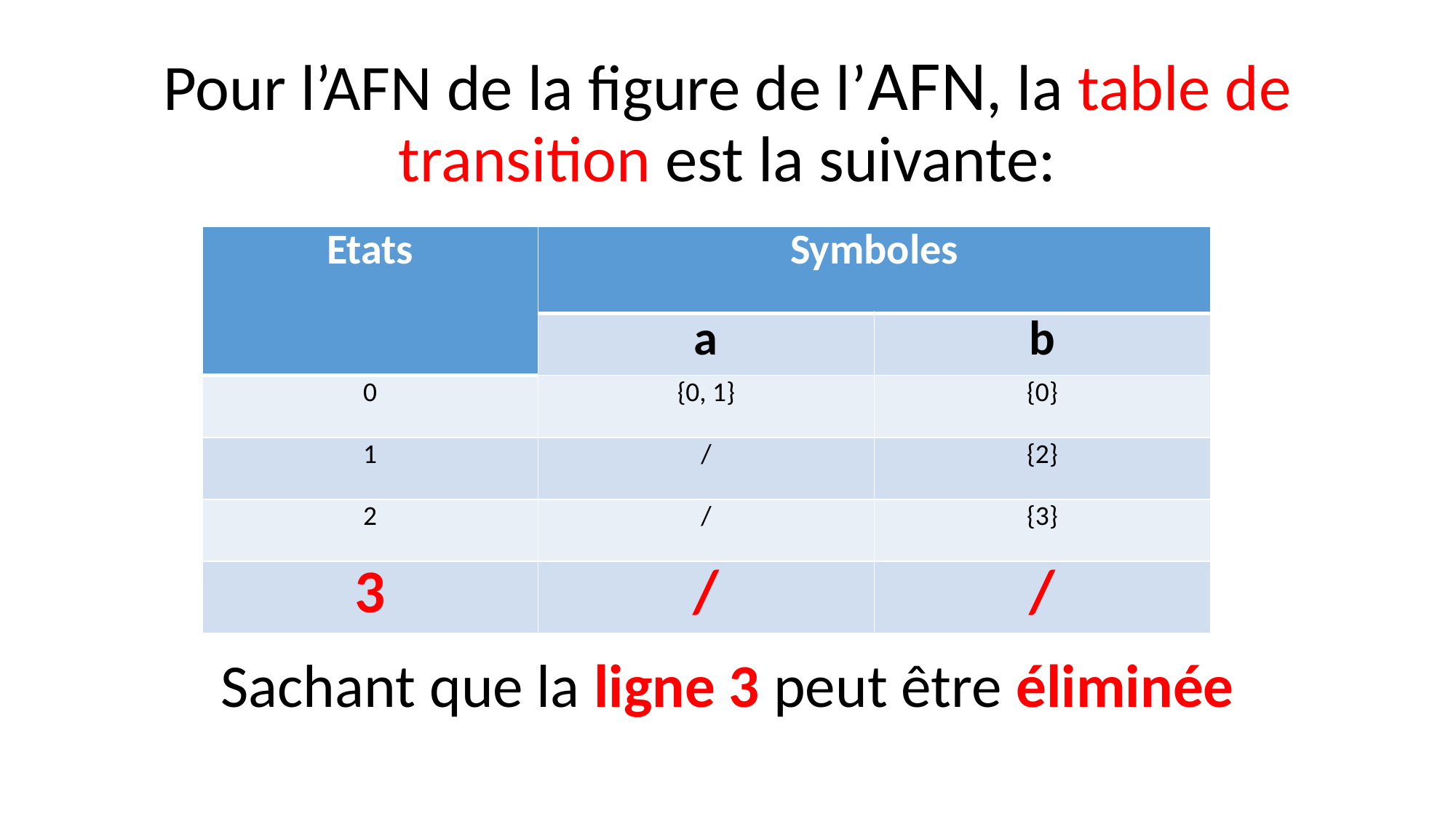

# Pour l’AFN de la figure de l’AFN, la table de transition est la suivante:

Sachant que la ligne 3 peut être éliminée
| Etats | Symboles |  |
| --- | --- | --- |
|  | a | b |
| 0 | {0, 1} | {0} |
| 1 | / | {2} |
| 2 | / | {3} |
| 3 | / | / |